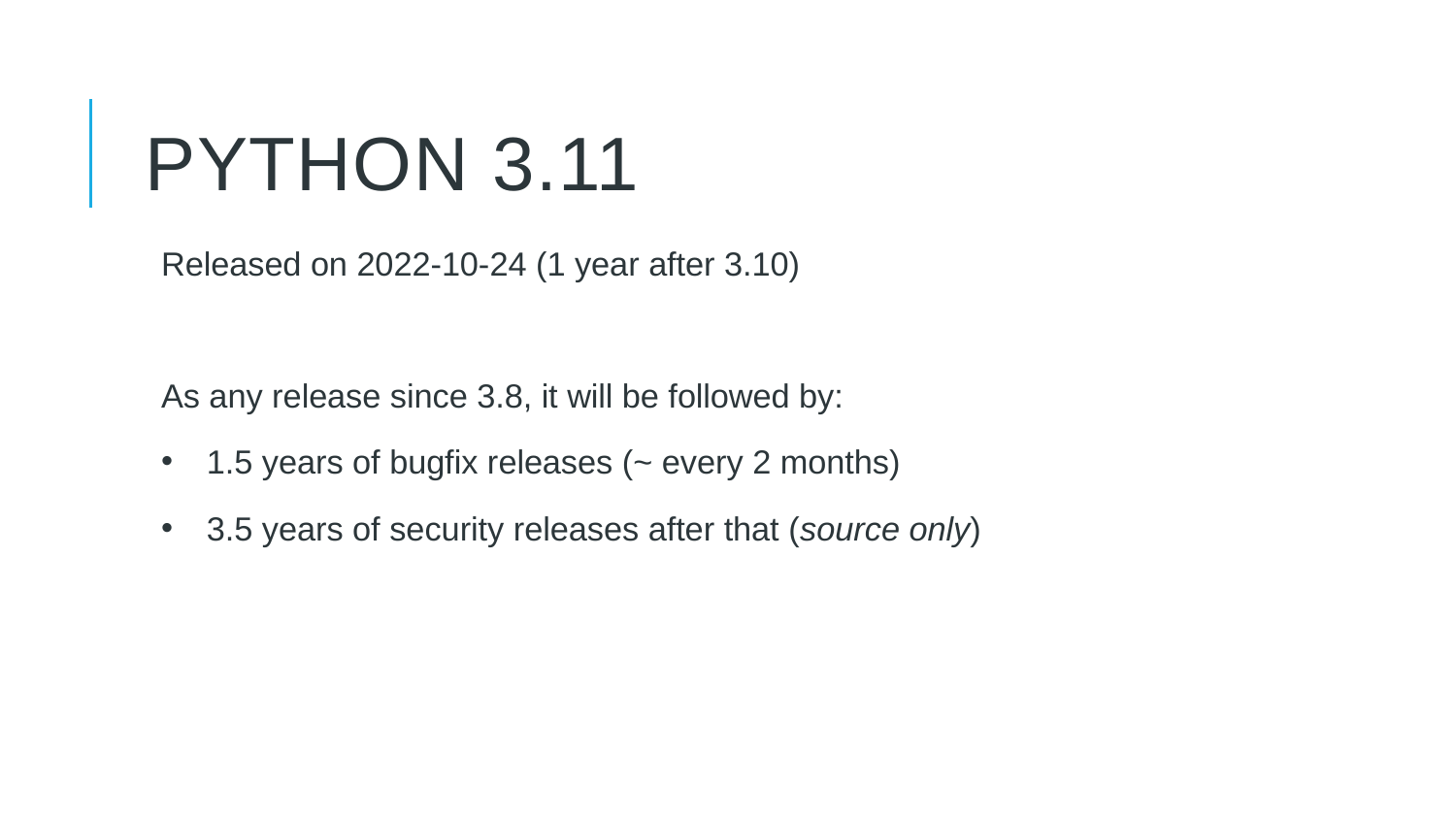

2
# Python 3.11
Released on 2022-10-24 (1 year after 3.10)

As any release since 3.8, it will be followed by:
1.5 years of bugfix releases (~ every 2 months)
3.5 years of security releases after that (source only)